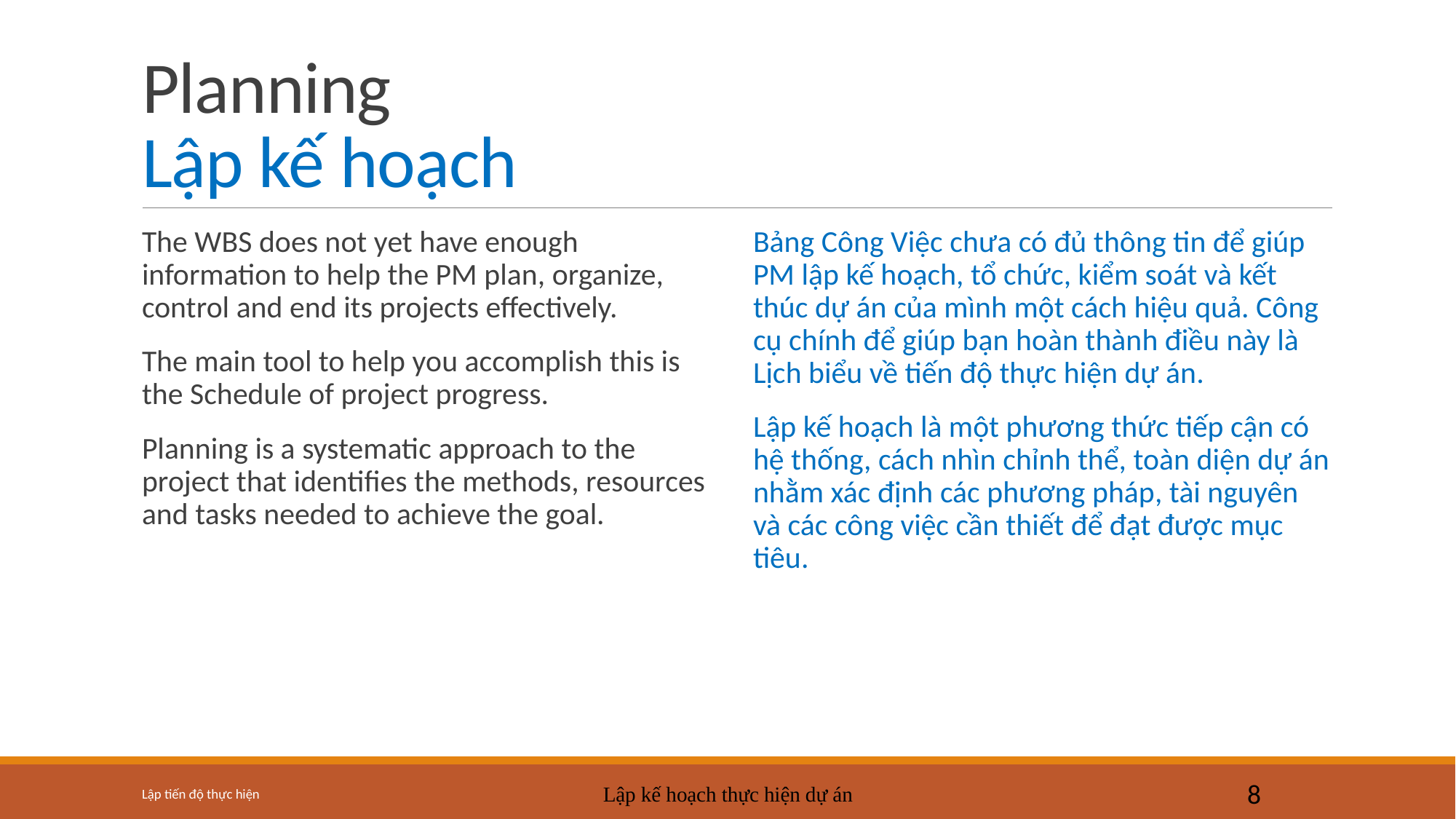

# Planning Lập kế hoạch
The WBS does not yet have enough information to help the PM plan, organize, control and end its projects effectively.
The main tool to help you accomplish this is the Schedule of project progress.
Planning is a systematic approach to the project that identifies the methods, resources and tasks needed to achieve the goal.
Bảng Công Việc chưa có đủ thông tin để giúp PM lập kế hoạch, tổ chức, kiểm soát và kết thúc dự án của mình một cách hiệu quả. Công cụ chính để giúp bạn hoàn thành điều này là Lịch biểu về tiến độ thực hiện dự án.
Lập kế hoạch là một phương thức tiếp cận có hệ thống, cách nhìn chỉnh thể, toàn diện dự án nhằm xác định các phương pháp, tài nguyên và các công việc cần thiết để đạt được mục tiêu.
Lập tiến độ thực hiện
Lập kế hoạch thực hiện dự án
8